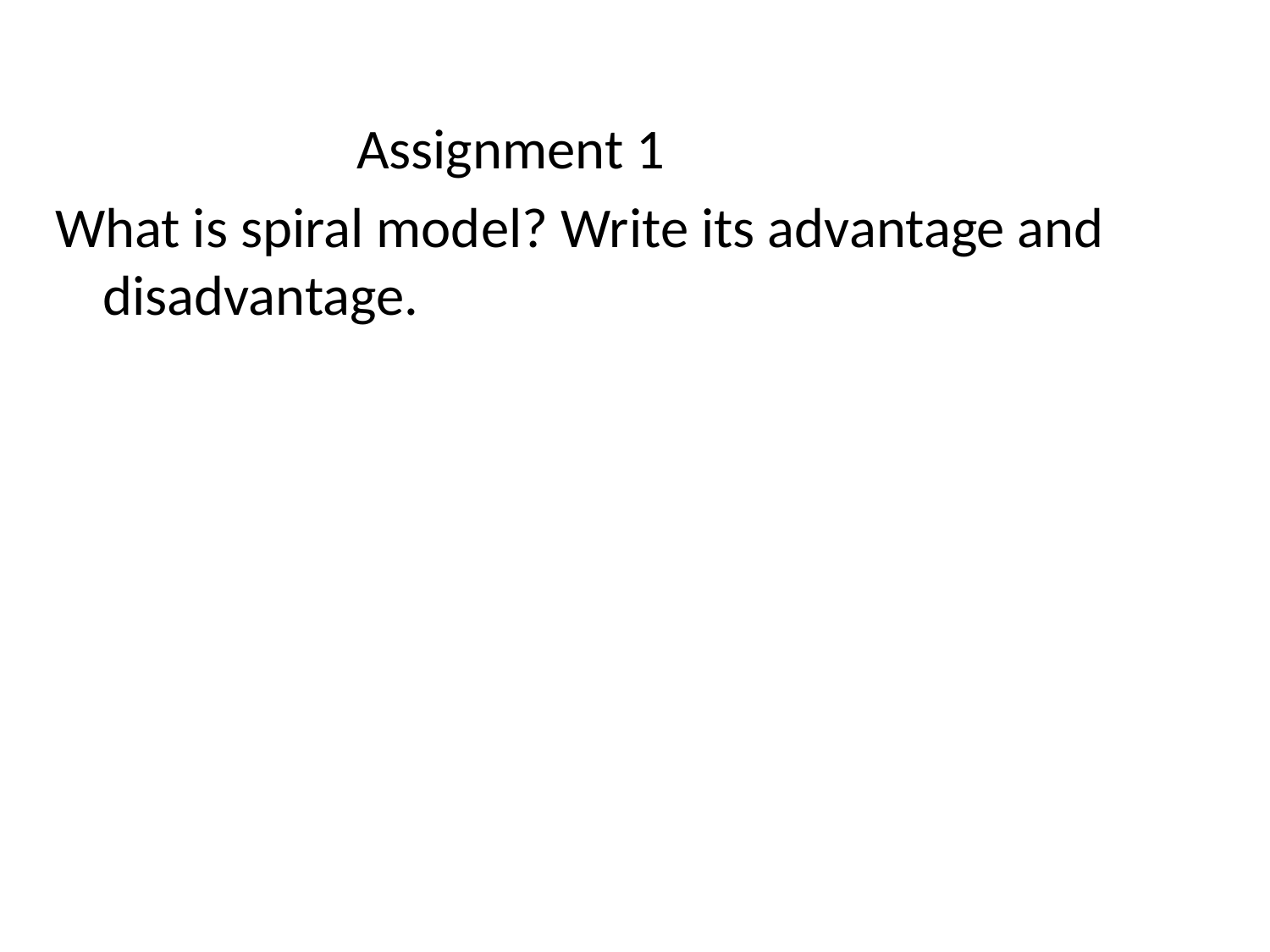

Assignment 1
What is spiral model? Write its advantage and disadvantage.